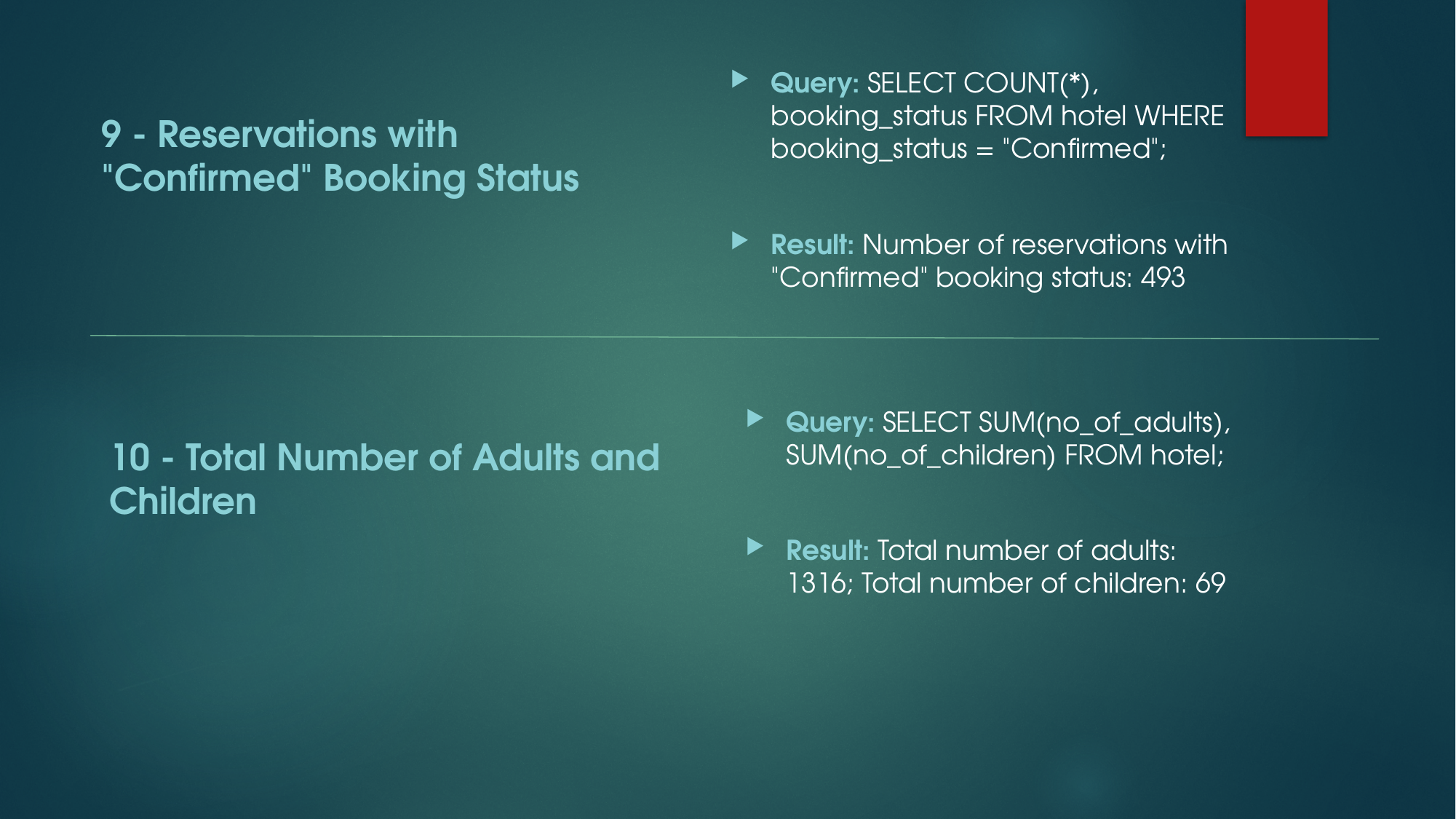

Query: SELECT COUNT(*), booking_status FROM hotel WHERE booking_status = "Confirmed";

Result: Number of reservations with "Confirmed" booking status: 493
9 - Reservations with "Confirmed" Booking Status
Query: SELECT SUM(no_of_adults), SUM(no_of_children) FROM hotel;

Result: Total number of adults: 1316; Total number of children: 69
10 - Total Number of Adults and Children